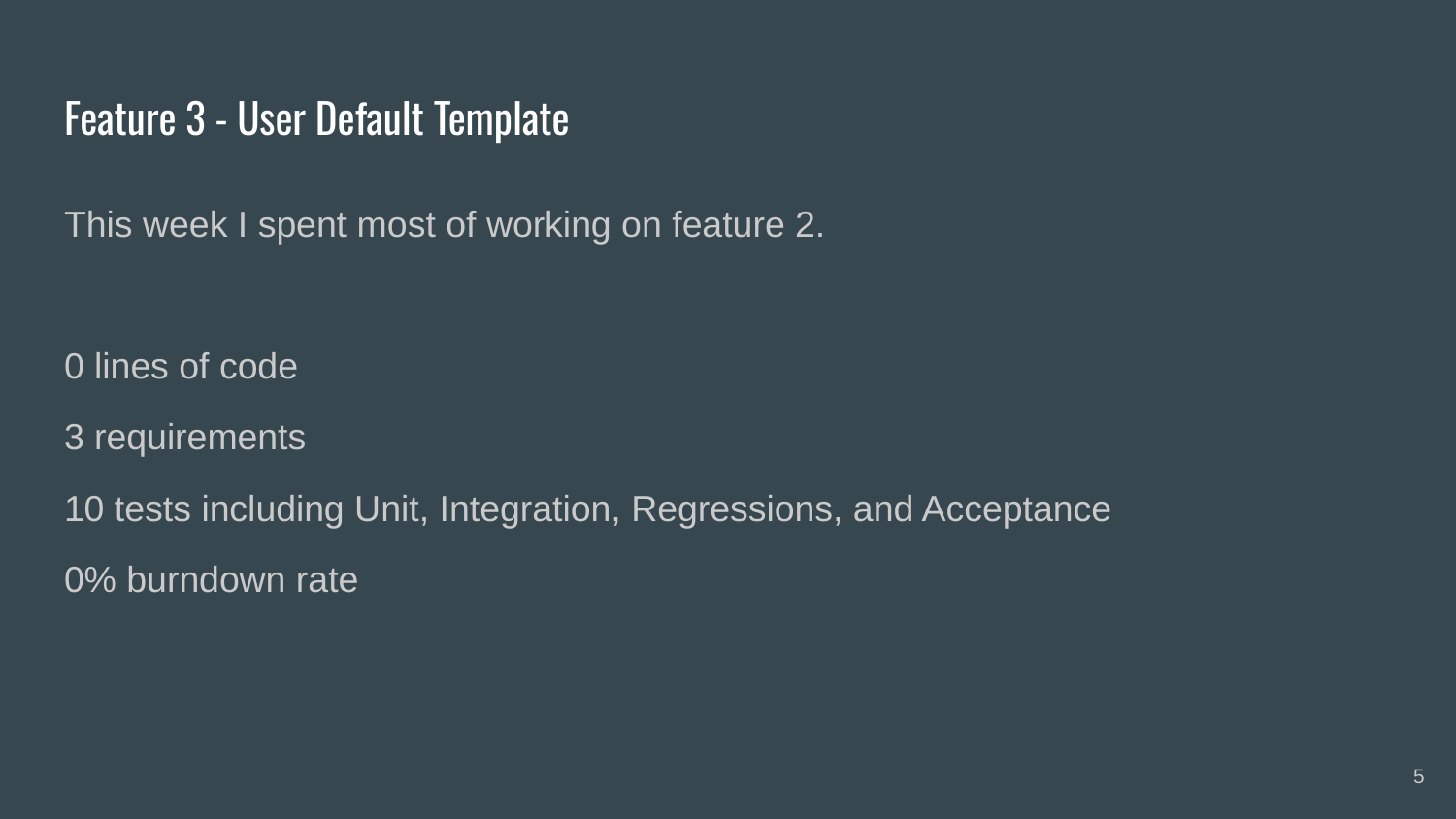

# Feature 3 - User Default Template
This week I spent most of working on feature 2.

0 lines of code
3 requirements
10 tests including Unit, Integration, Regressions, and Acceptance
0% burndown rate
5